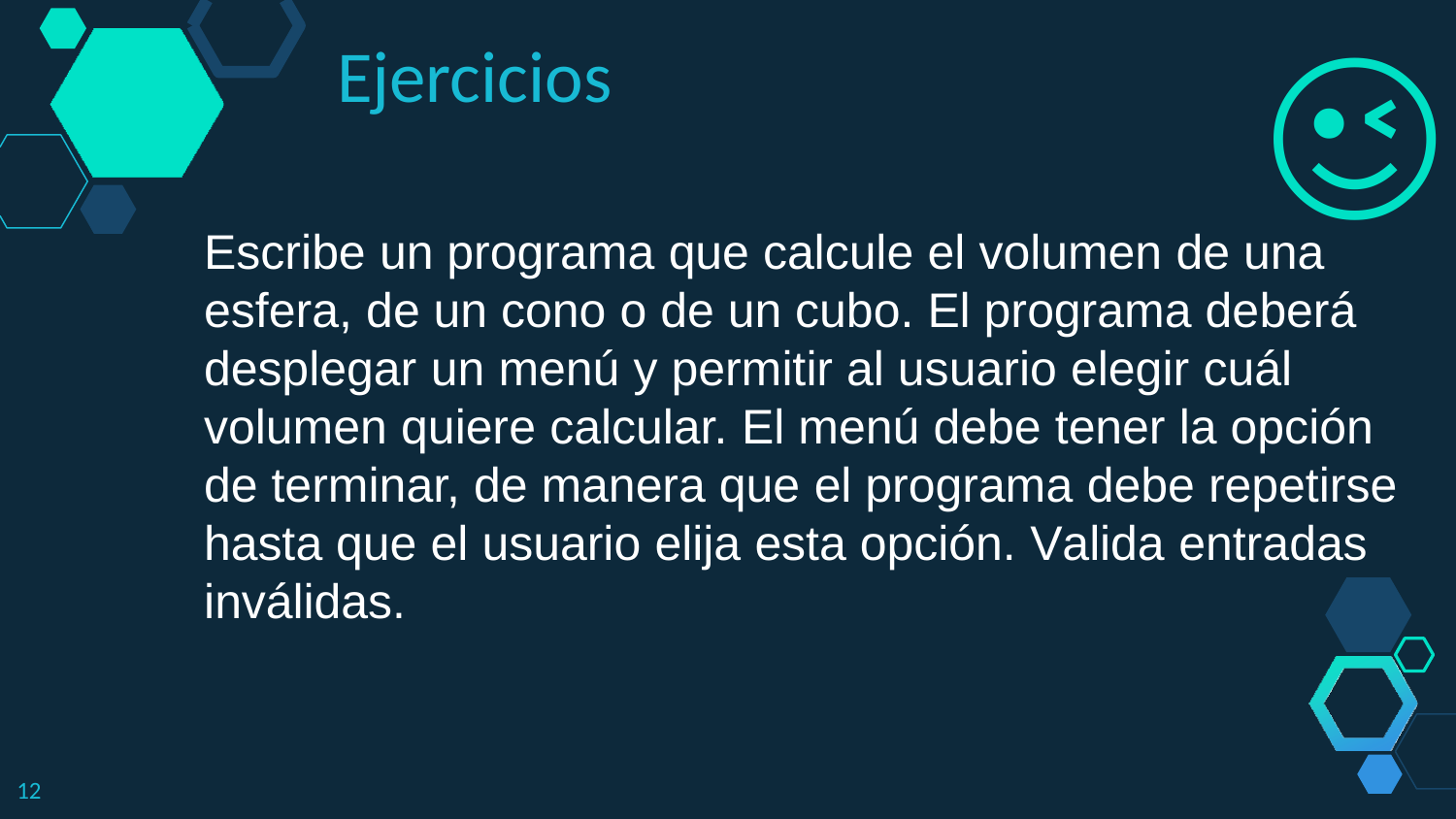

😉

# Ejercicios

Escribe un programa que calcule el volumen de una esfera, de un cono o de un cubo. El programa deberá desplegar un menú y permitir al usuario elegir cuál volumen quiere calcular. El menú debe tener la opción de terminar, de manera que el programa debe repetirse hasta que el usuario elija esta opción. Valida entradas inválidas.

12